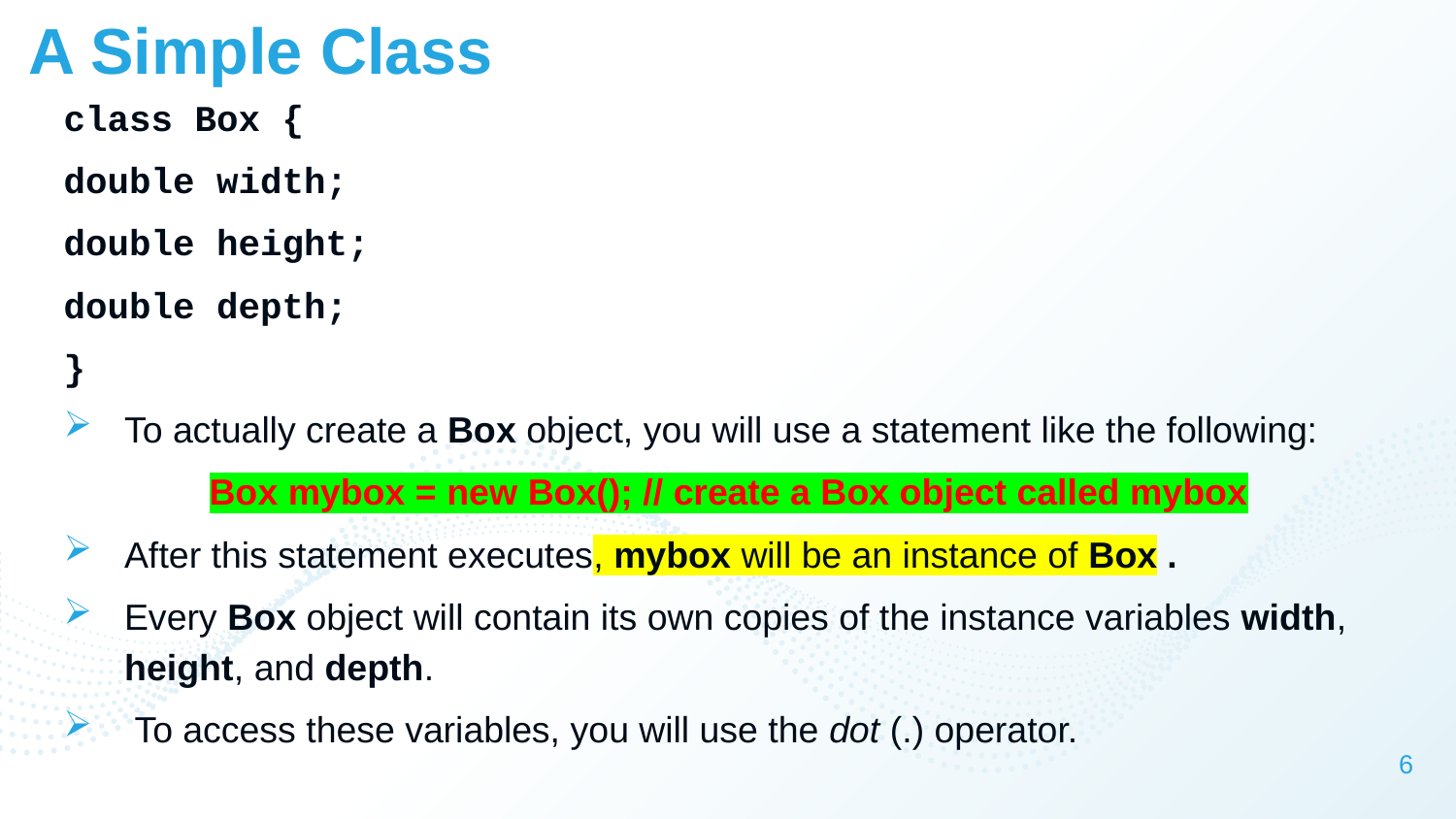

# A Simple Class
class Box {
double width;
double height;
double depth;
}
To actually create a Box object, you will use a statement like the following:
	Box mybox = new Box(); // create a Box object called mybox
After this statement executes, mybox will be an instance of Box .
Every Box object will contain its own copies of the instance variables width, height, and depth.
 To access these variables, you will use the dot (.) operator.
6